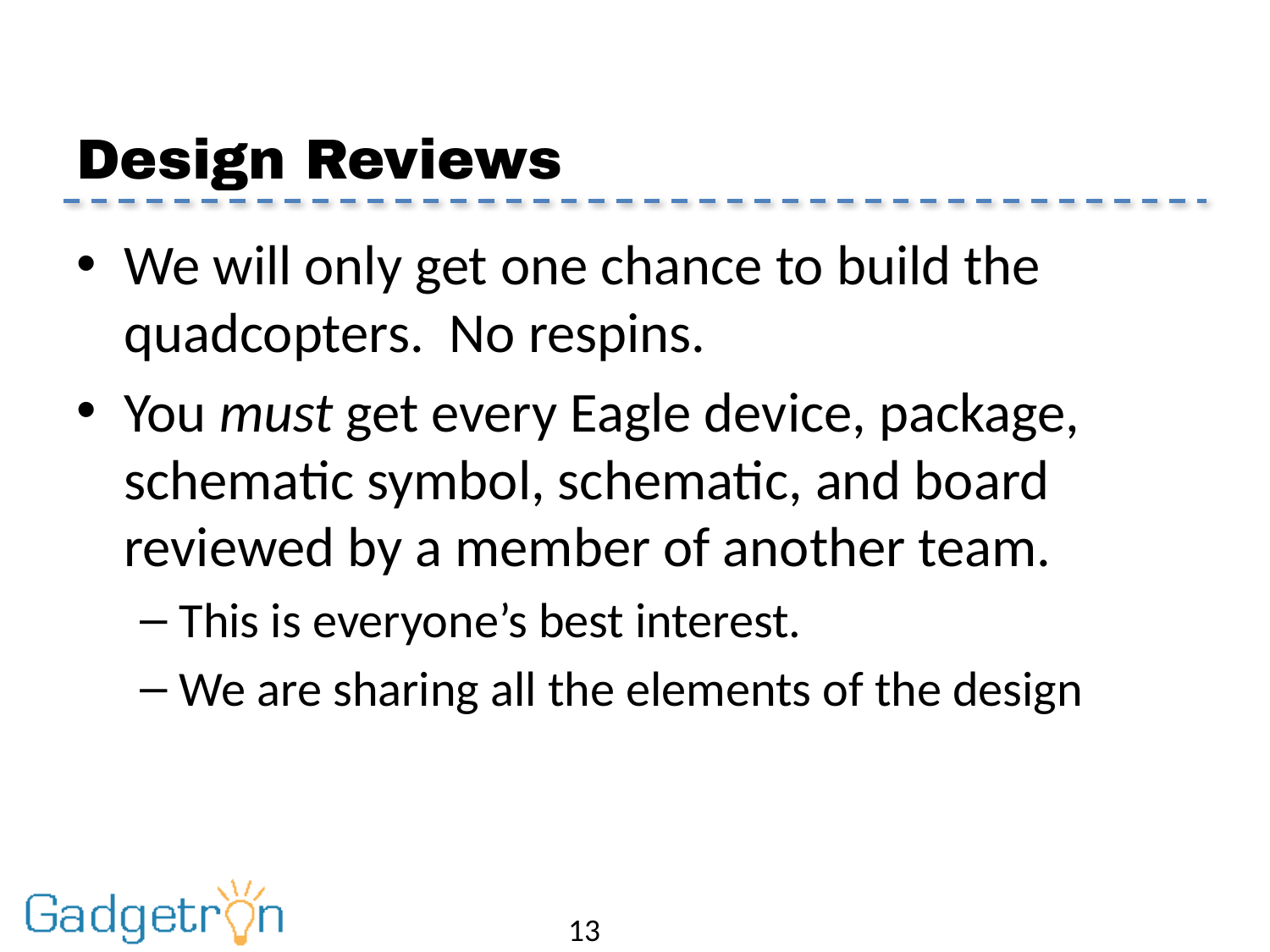

# Design Reviews
We will only get one chance to build the quadcopters.  No respins.
You must get every Eagle device, package, schematic symbol, schematic, and board reviewed by a member of another team.
This is everyone’s best interest.
We are sharing all the elements of the design